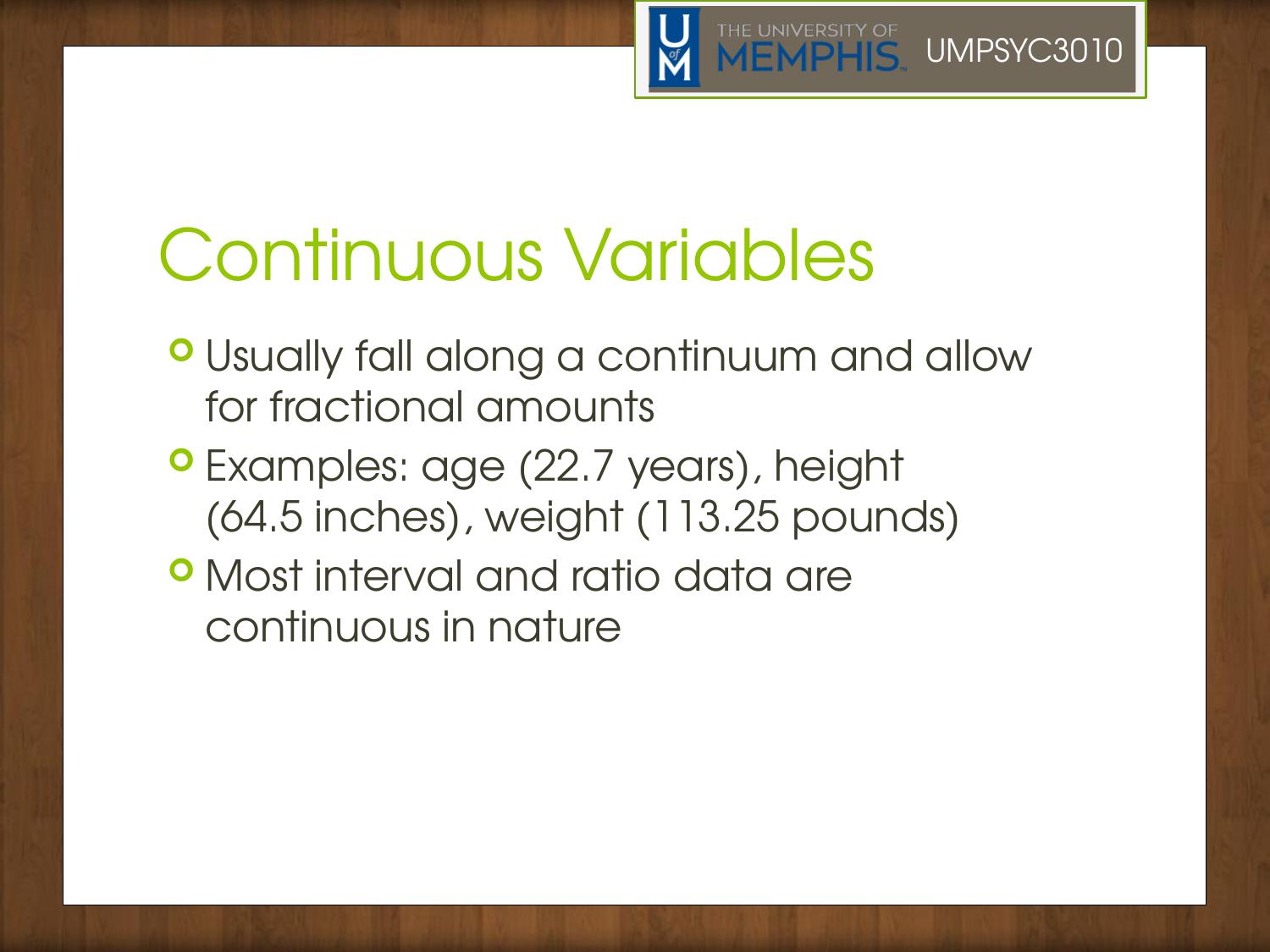

# Continuous Variables
Usually fall along a continuum and allow for fractional amounts
Examples: age (22.7 years), height              (64.5 inches), weight (113.25 pounds)
Most interval and ratio data are continuous in nature